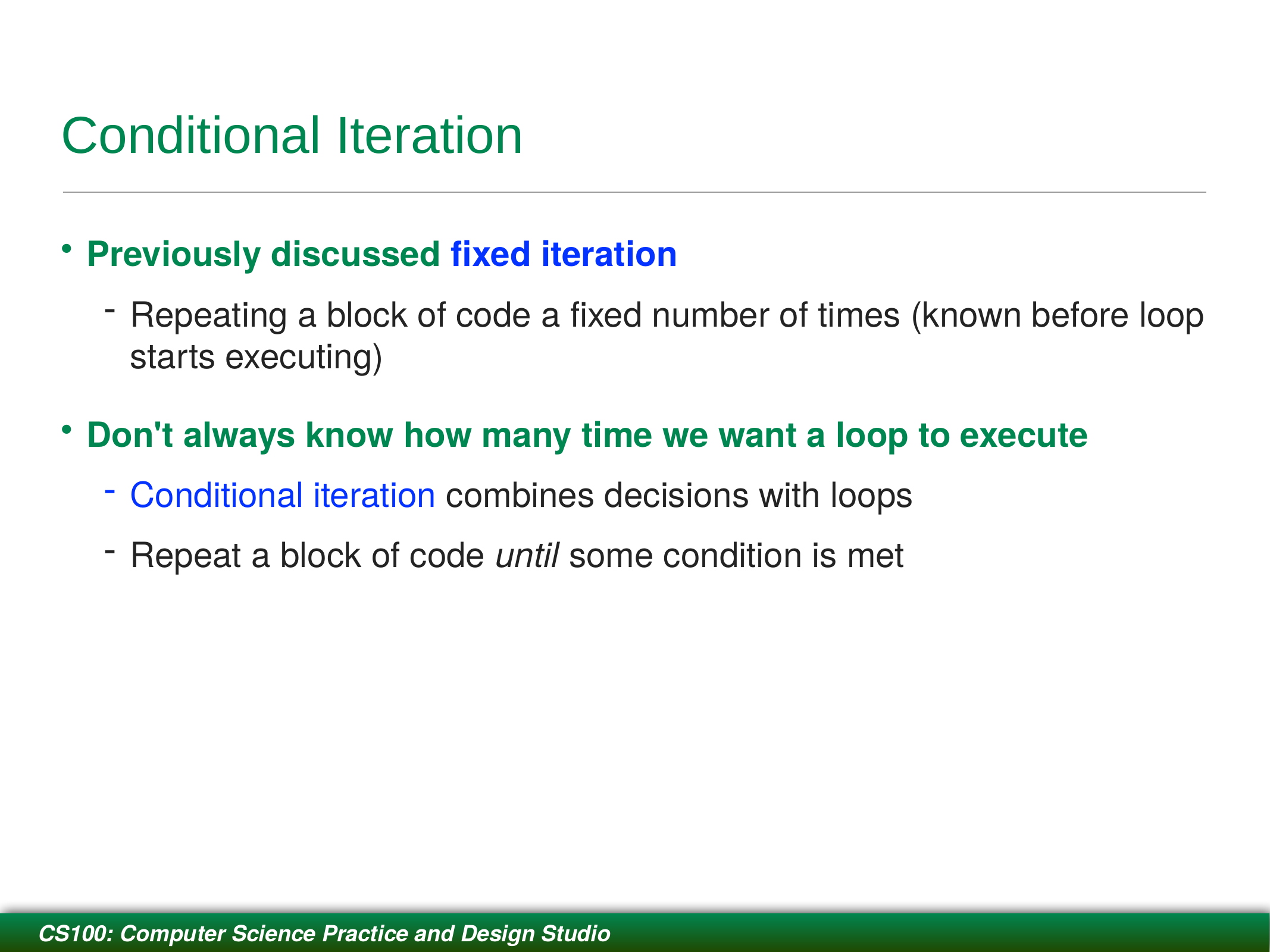

# Conditional Iteration
Previously discussed fixed iteration
Repeating a block of code a fixed number of times (known before loop starts executing)
Don't always know how many time we want a loop to execute
Conditional iteration combines decisions with loops
Repeat a block of code until some condition is met
11